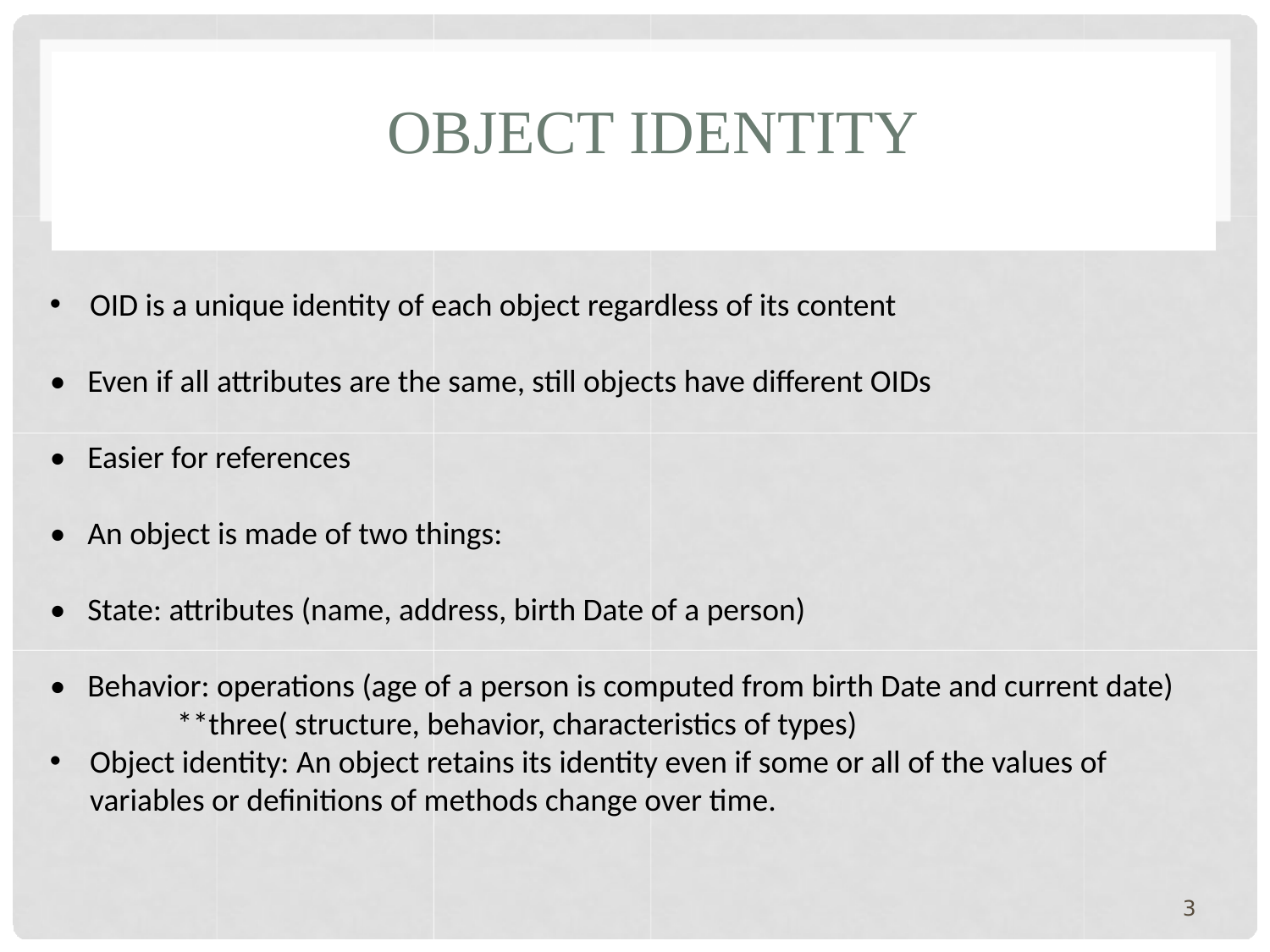

# OBJECT IDENTITY
OID is a unique identity of each object regardless of its content

•   Even if all attributes are the same, still objects have different OIDs

•   Easier for references

•   An object is made of two things:

•   State: attributes (name, address, birth Date of a person)

•   Behavior: operations (age of a person is computed from birth Date and current date)
	**three( structure, behavior, characteristics of types)
Object identity: An object retains its identity even if some or all of the values of variables or definitions of methods change over time.

3